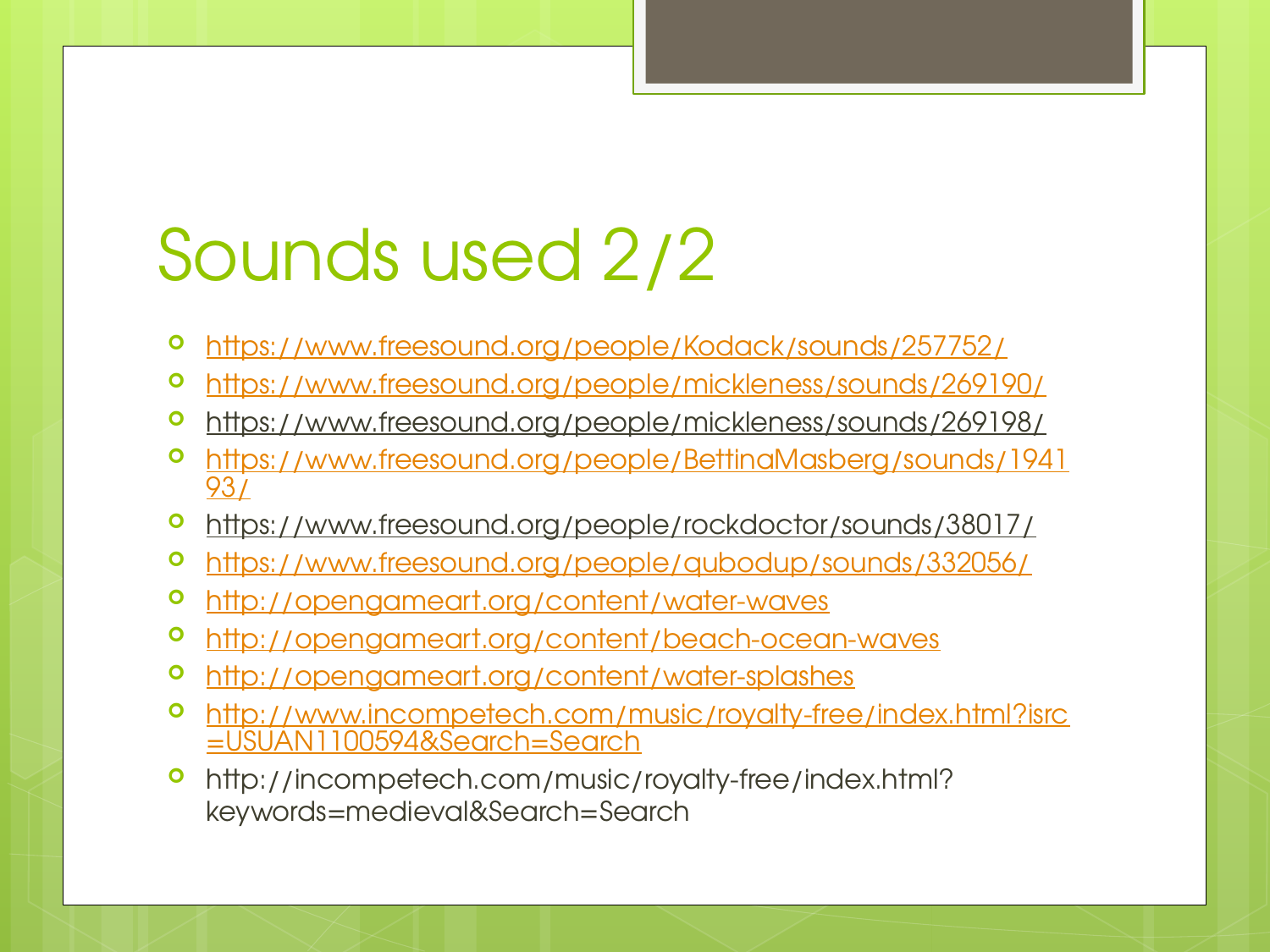

# Sounds used 2/2
https://www.freesound.org/people/Kodack/sounds/257752/
https://www.freesound.org/people/mickleness/sounds/269190/
https://www.freesound.org/people/mickleness/sounds/269198/
https://www.freesound.org/people/BettinaMasberg/sounds/194193/
https://www.freesound.org/people/rockdoctor/sounds/38017/
https://www.freesound.org/people/qubodup/sounds/332056/
http://opengameart.org/content/water-waves
http://opengameart.org/content/beach-ocean-waves
http://opengameart.org/content/water-splashes
http://www.incompetech.com/music/royalty-free/index.html?isrc=USUAN1100594&Search=Search
http://incompetech.com/music/royalty-free/index.html?keywords=medieval&Search=Search